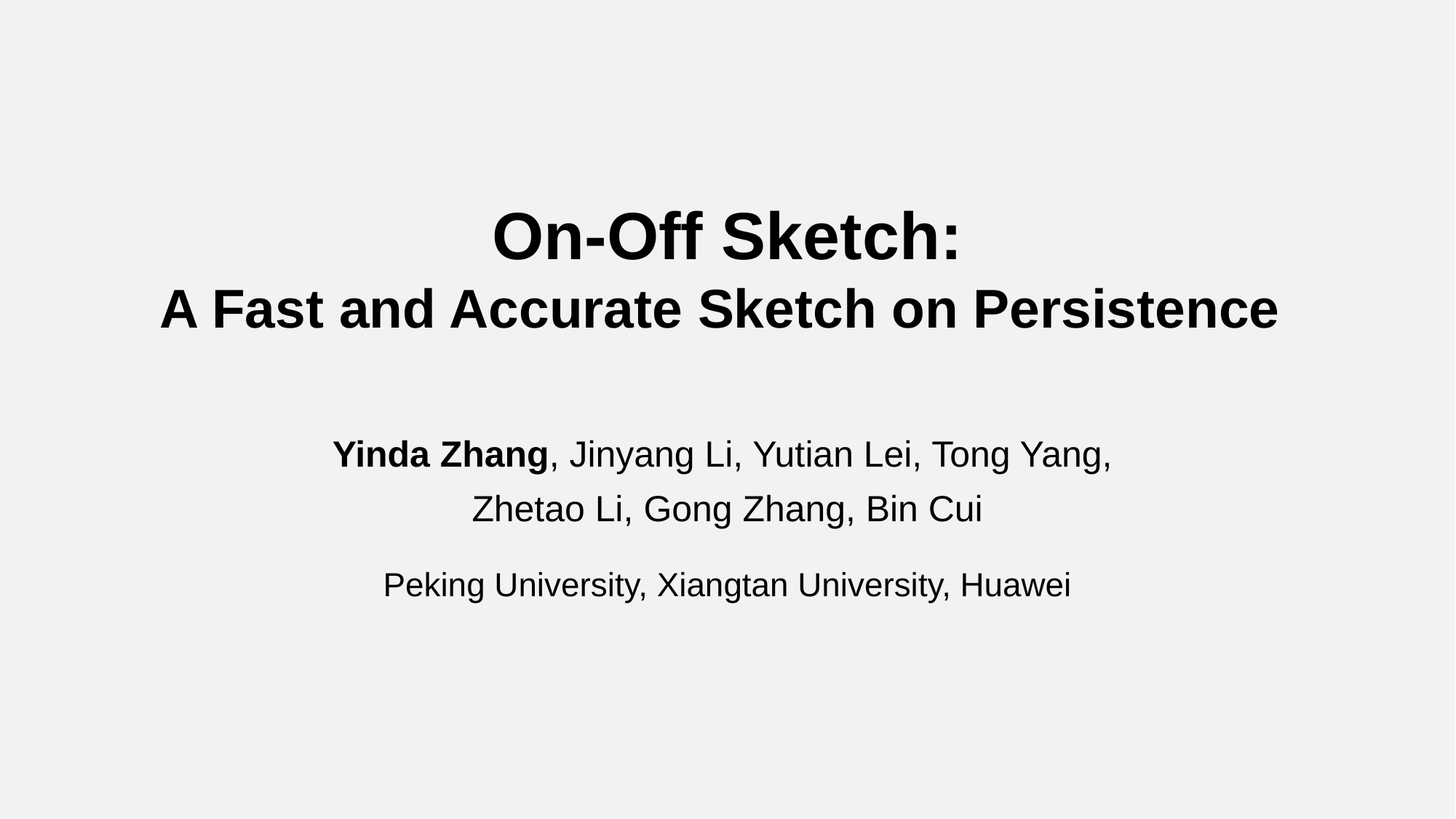

# On-Off Sketch: A Fast and Accurate Sketch on Persistence
Yinda Zhang, Jinyang Li, Yutian Lei, Tong Yang,
Zhetao Li, Gong Zhang, Bin Cui
Peking University, Xiangtan University, Huawei